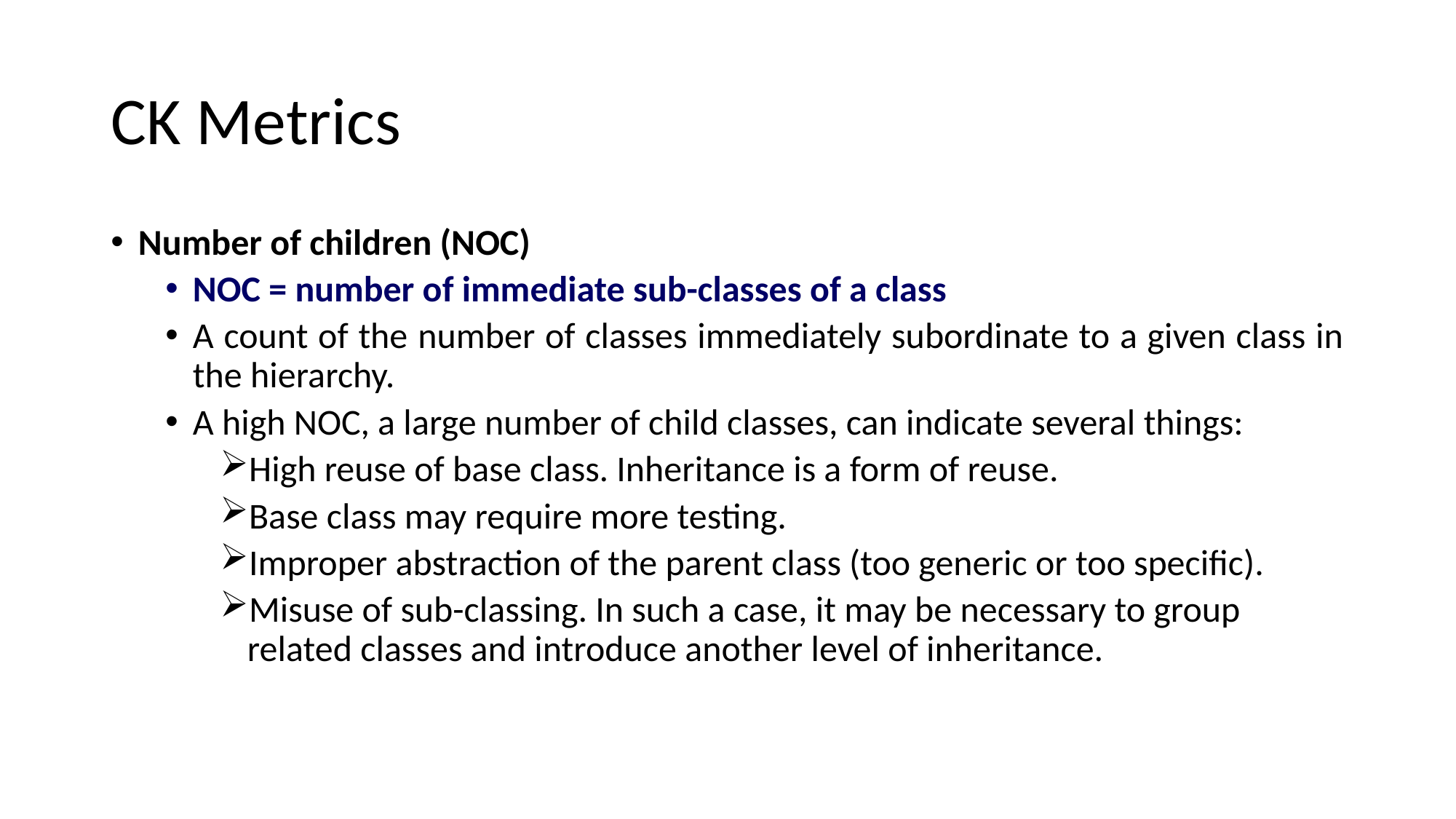

# CK Metrics
Number of children (NOC)
NOC = number of immediate sub-classes of a class
A count of the number of classes immediately subordinate to a given class in the hierarchy.
A high NOC, a large number of child classes, can indicate several things:
High reuse of base class. Inheritance is a form of reuse.
Base class may require more testing.
Improper abstraction of the parent class (too generic or too specific).
Misuse of sub-classing. In such a case, it may be necessary to group related classes and introduce another level of inheritance.